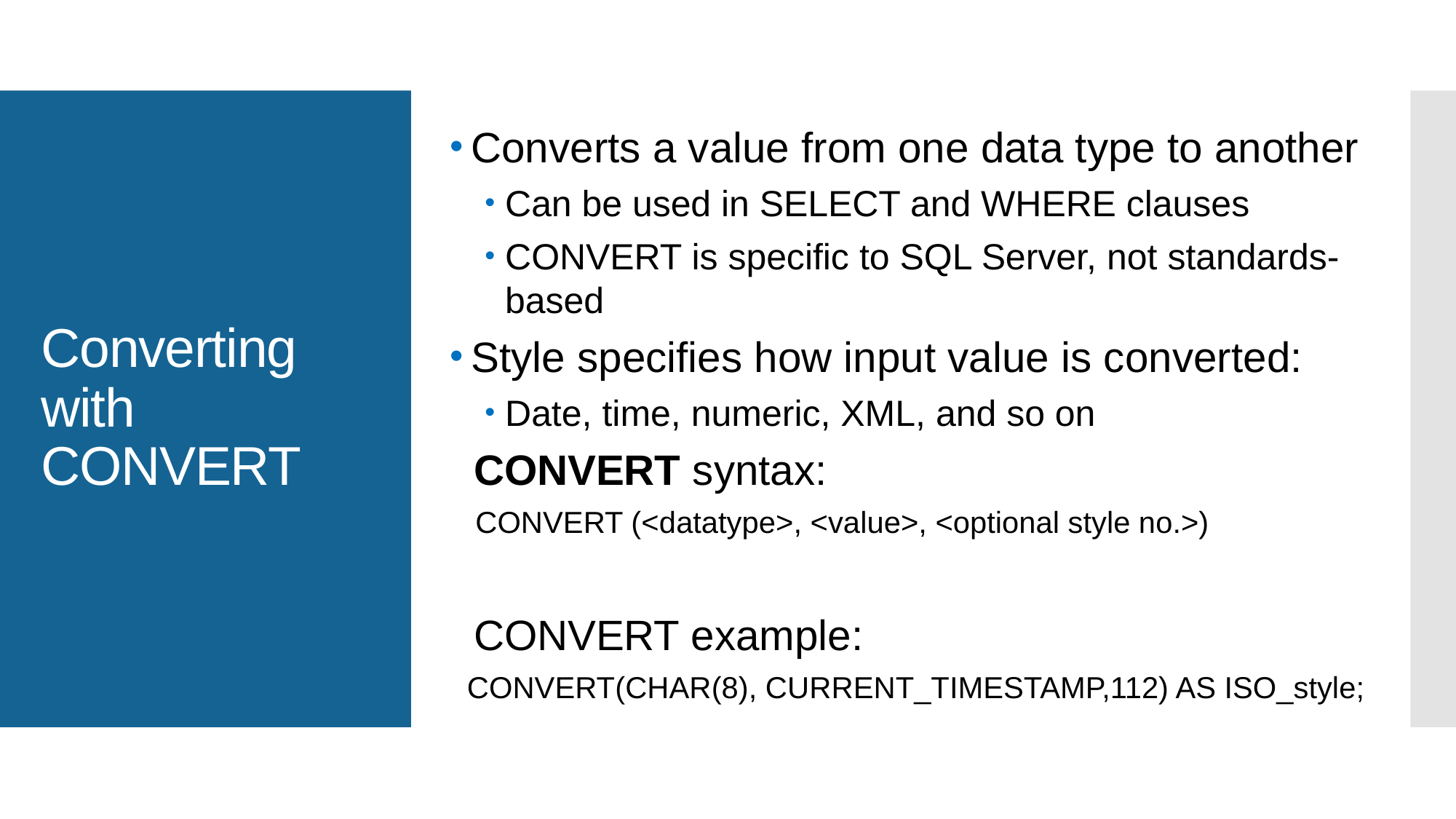

Converts a value from one data type to another
Can be used in SELECT and WHERE clauses
CONVERT is specific to SQL Server, not standards-based
Style specifies how input value is converted:
Date, time, numeric, XML, and so on
  CONVERT syntax:
   CONVERT (<datatype>, <value>, <optional style no.>)

  CONVERT example:
  CONVERT(CHAR(8), CURRENT_TIMESTAMP,112) AS ISO_style;

# Converting with CONVERT